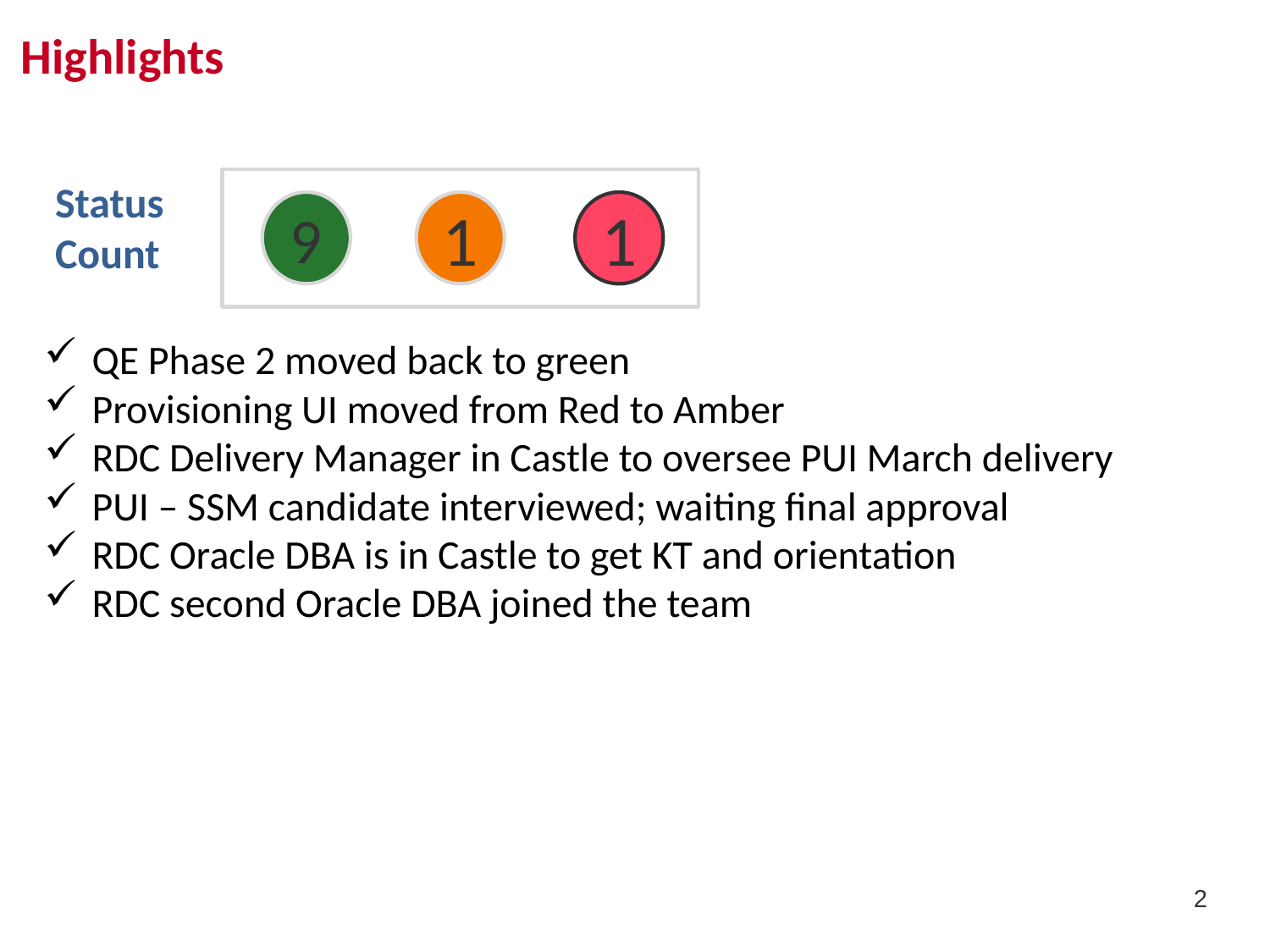

Highlights
Status Count

9
1
1
QE Phase 2 moved back to green
Provisioning UI moved from Red to Amber
RDC Delivery Manager in Castle to oversee PUI March delivery
PUI – SSM candidate interviewed; waiting final approval
RDC Oracle DBA is in Castle to get KT and orientation
RDC second Oracle DBA joined the team

2